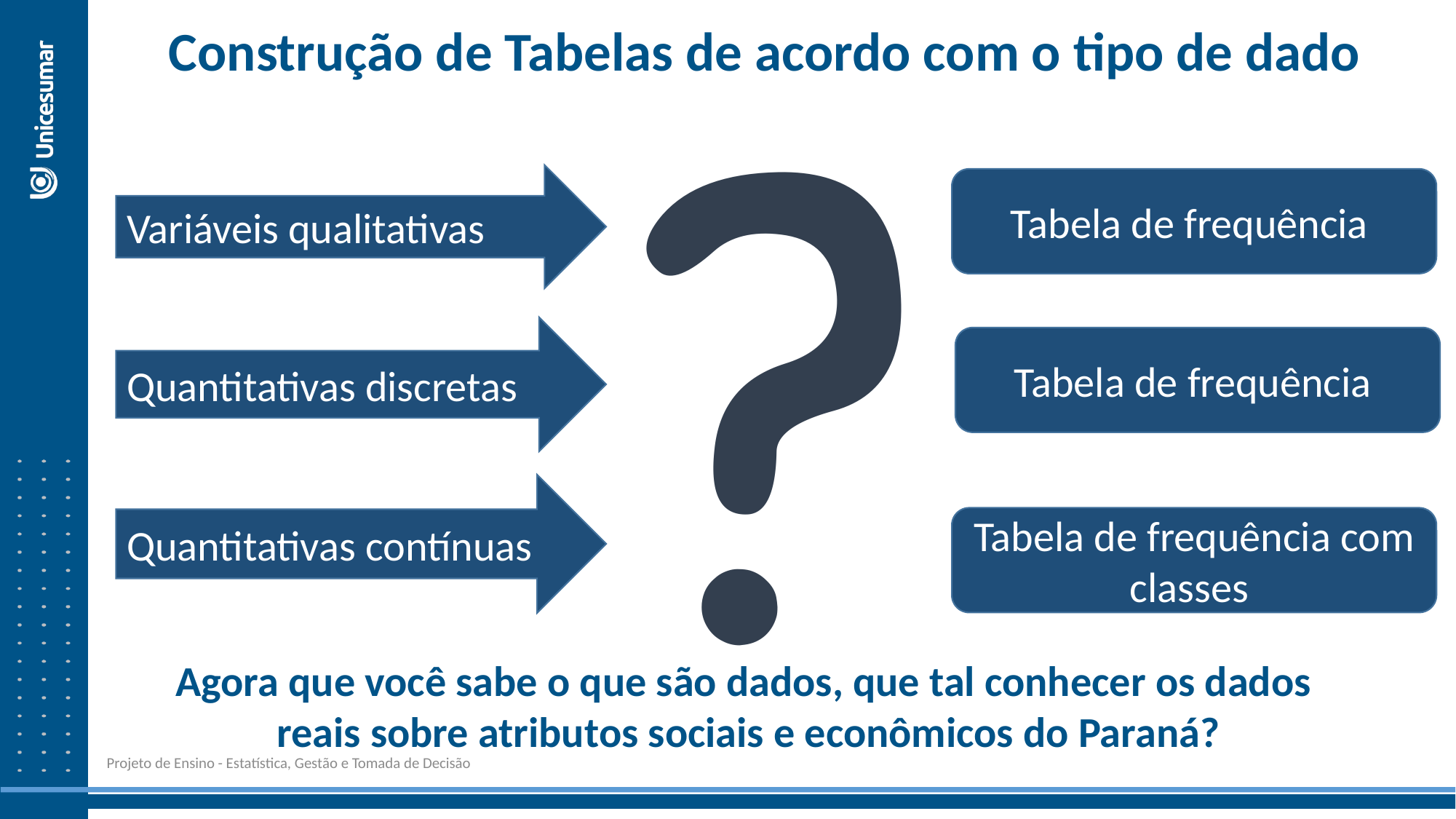

?
Construção de Tabelas de acordo com o tipo de dado
Variáveis qualitativas
Quantitativas discretas
Quantitativas contínuas
Tabela de frequência
Tabela de frequência
Tabela de frequência com classes
Agora que você sabe o que são dados, que tal conhecer os dados
reais sobre atributos sociais e econômicos do Paraná?
Projeto de Ensino - Estatística, Gestão e Tomada de Decisão